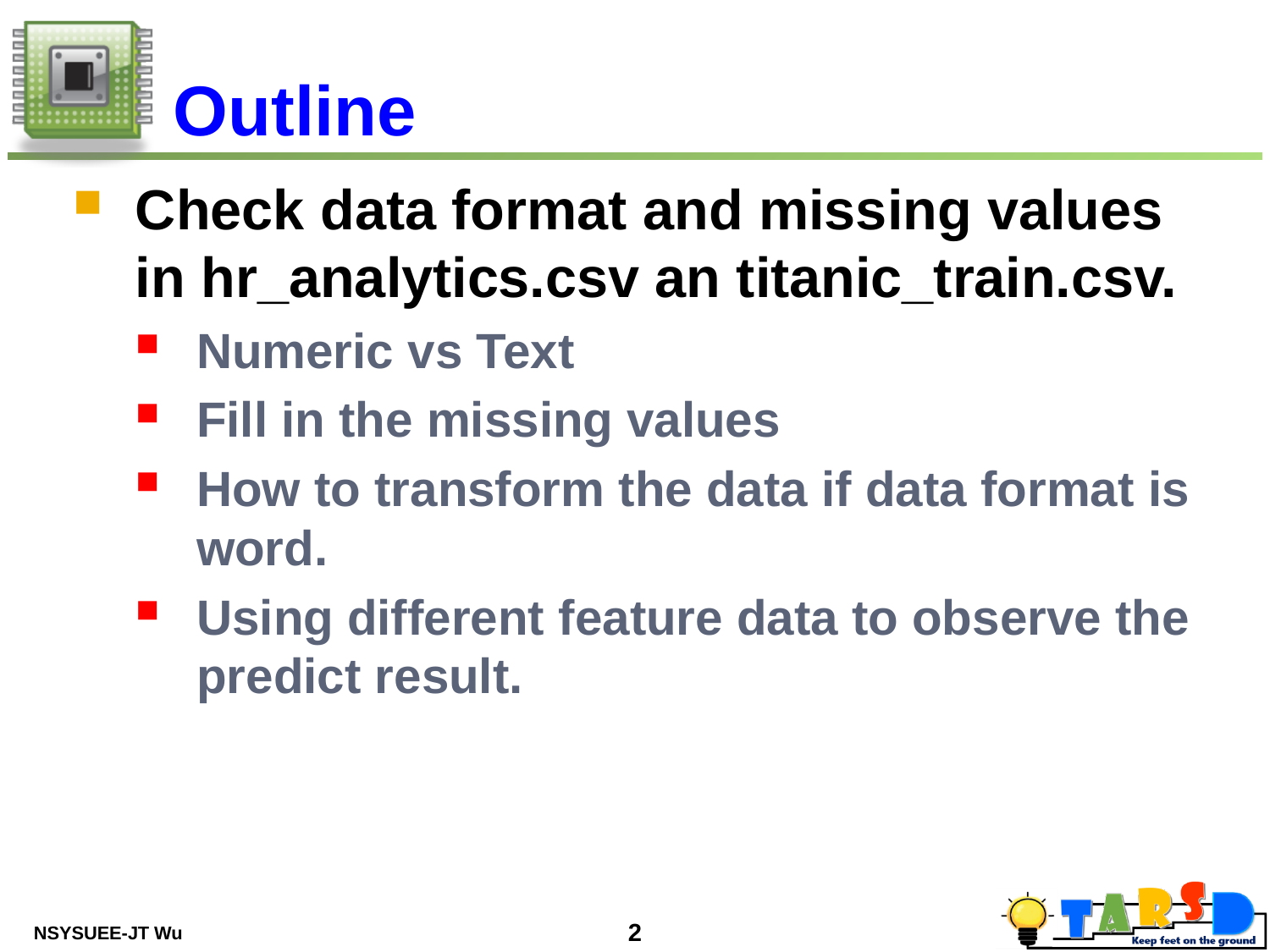

# Outline
Check data format and missing values in hr_analytics.csv an titanic_train.csv.
Numeric vs Text
Fill in the missing values
How to transform the data if data format is word.
Using different feature data to observe the predict result.

NSYSUEE-JT Wu
2